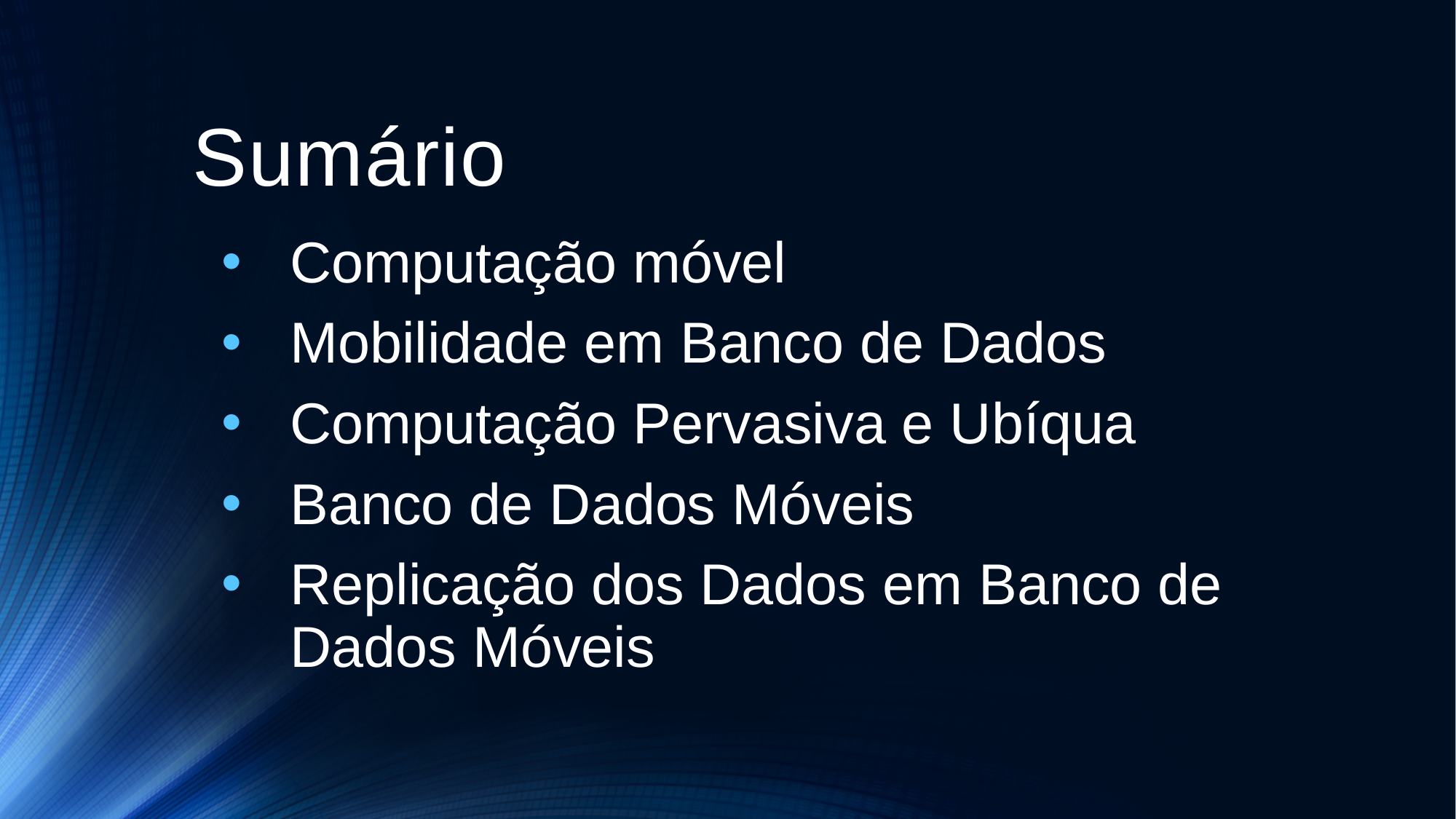

# Sumário
Computação móvel
Mobilidade em Banco de Dados
Computação Pervasiva e Ubíqua
Banco de Dados Móveis
Replicação dos Dados em Banco de Dados Móveis